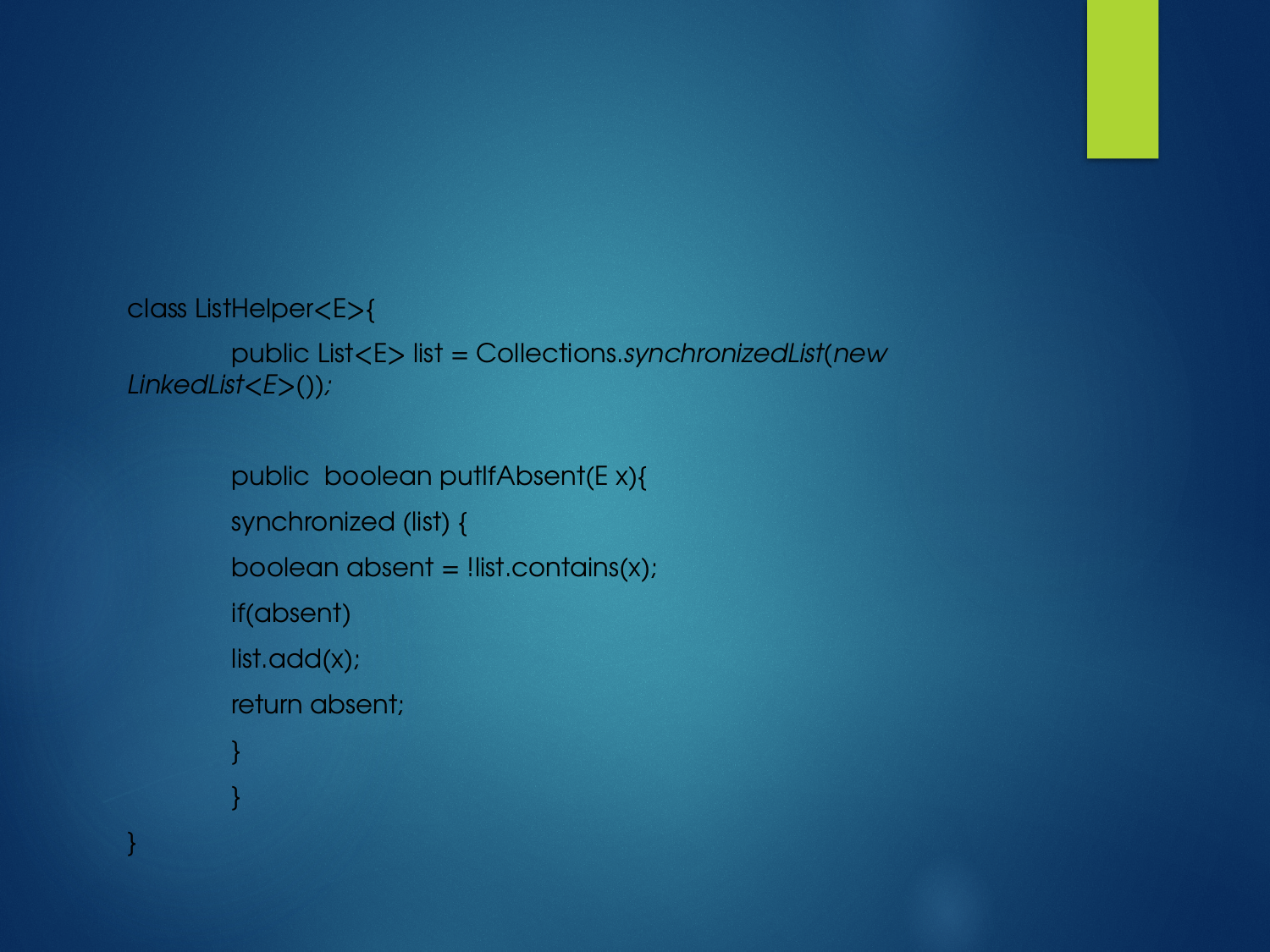

#
class ListHelper<E>{
	public List<E> list = Collections.synchronizedList(new LinkedList<E>());

	public  boolean putIfAbsent(E x){
		synchronized (list) {
			boolean absent = !list.contains(x);
			if(absent)
				list.add(x);
			return absent;
		}
	}
}